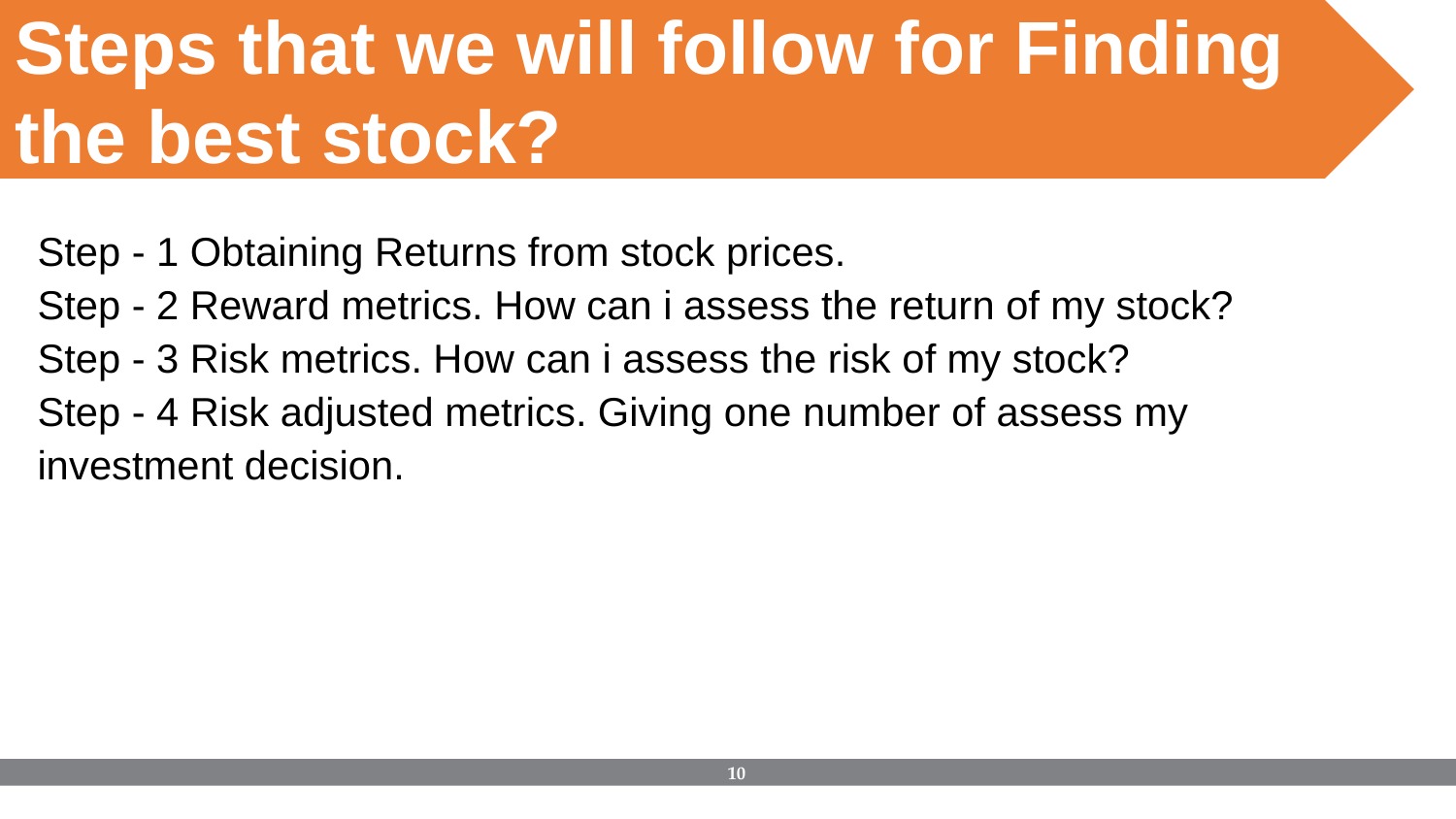

Steps that we will follow for Finding the best stock?
Step - 1 Obtaining Returns from stock prices.
Step - 2 Reward metrics. How can i assess the return of my stock?
Step - 3 Risk metrics. How can i assess the risk of my stock?
Step - 4 Risk adjusted metrics. Giving one number of assess my investment decision.
10